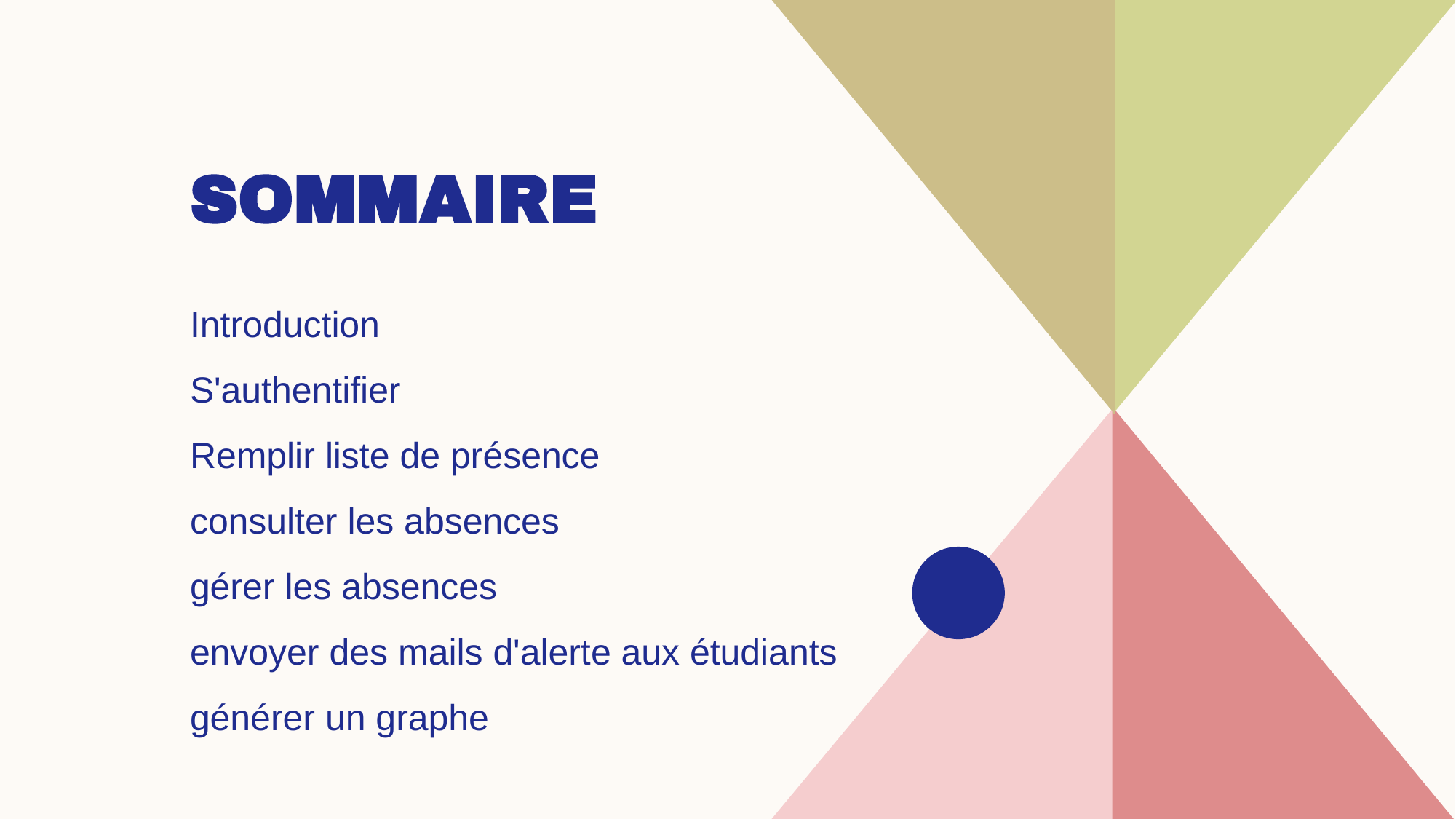

# SOmmaire
Introduction​
S'authentifier
​Remplir liste de présence
consulter les absences
​gérer les absences
envoyer des mails d'alerte aux étudiants
générer un graphe